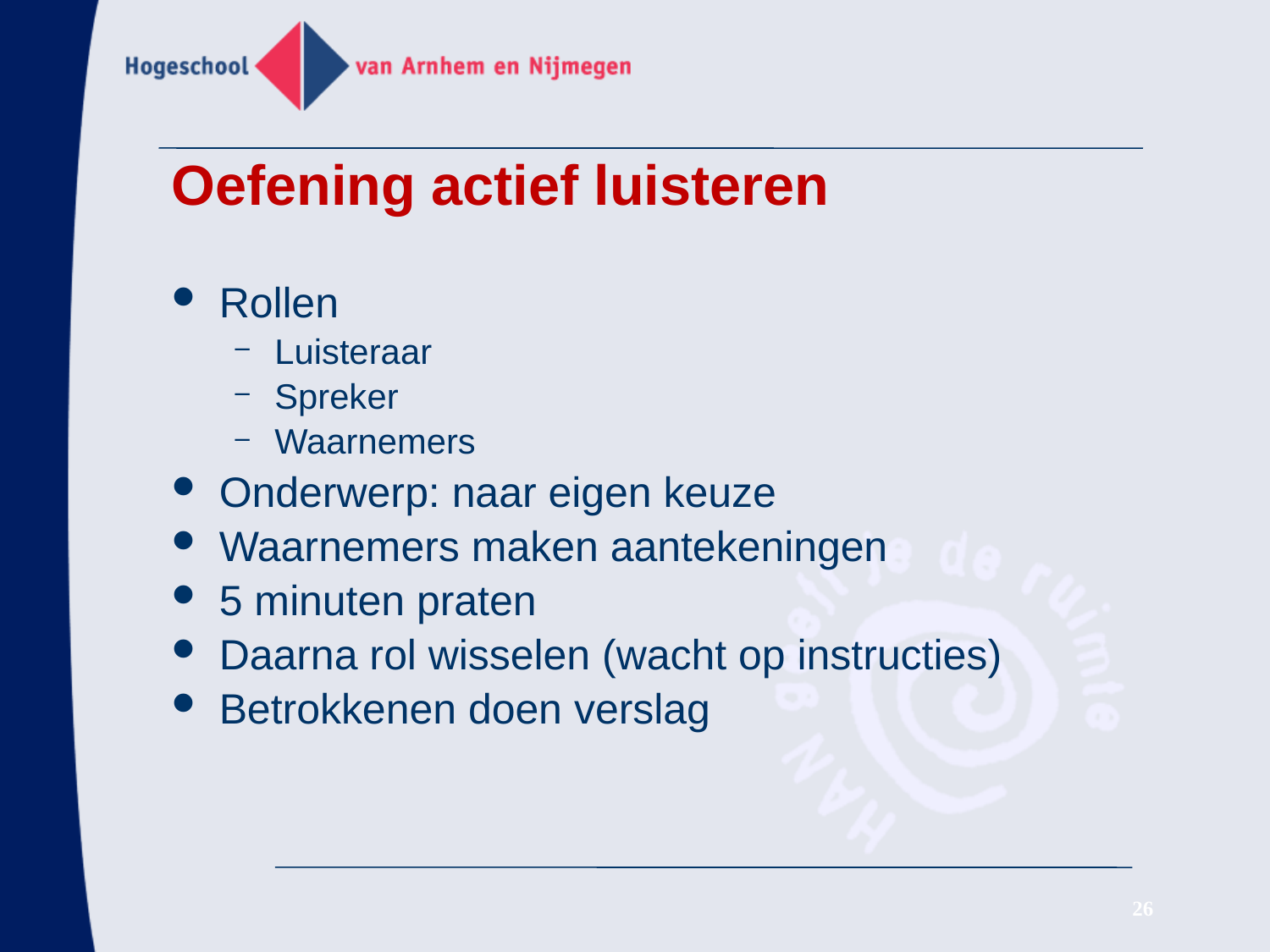

# Oefening actief luisteren
Rollen
Luisteraar
Spreker
Waarnemers
Onderwerp: naar eigen keuze
Waarnemers maken aantekeningen
5 minuten praten
Daarna rol wisselen (wacht op instructies)
Betrokkenen doen verslag
26